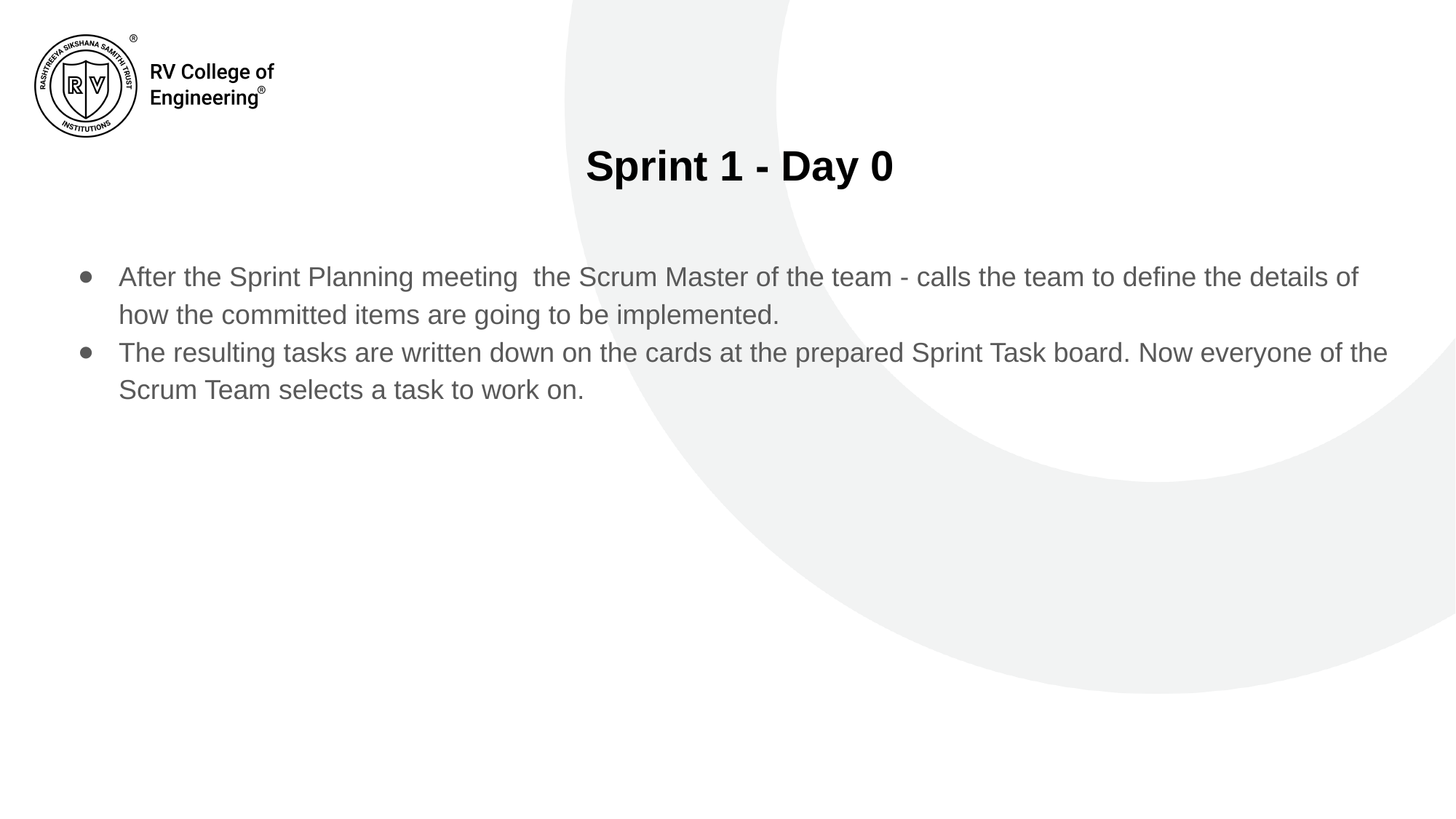

# Sprint 1 - Day 0
After the Sprint Planning meeting  the Scrum Master of the team - calls the team to define the details of how the committed items are going to be implemented.
The resulting tasks are written down on the cards at the prepared Sprint Task board. Now everyone of the Scrum Team selects a task to work on.